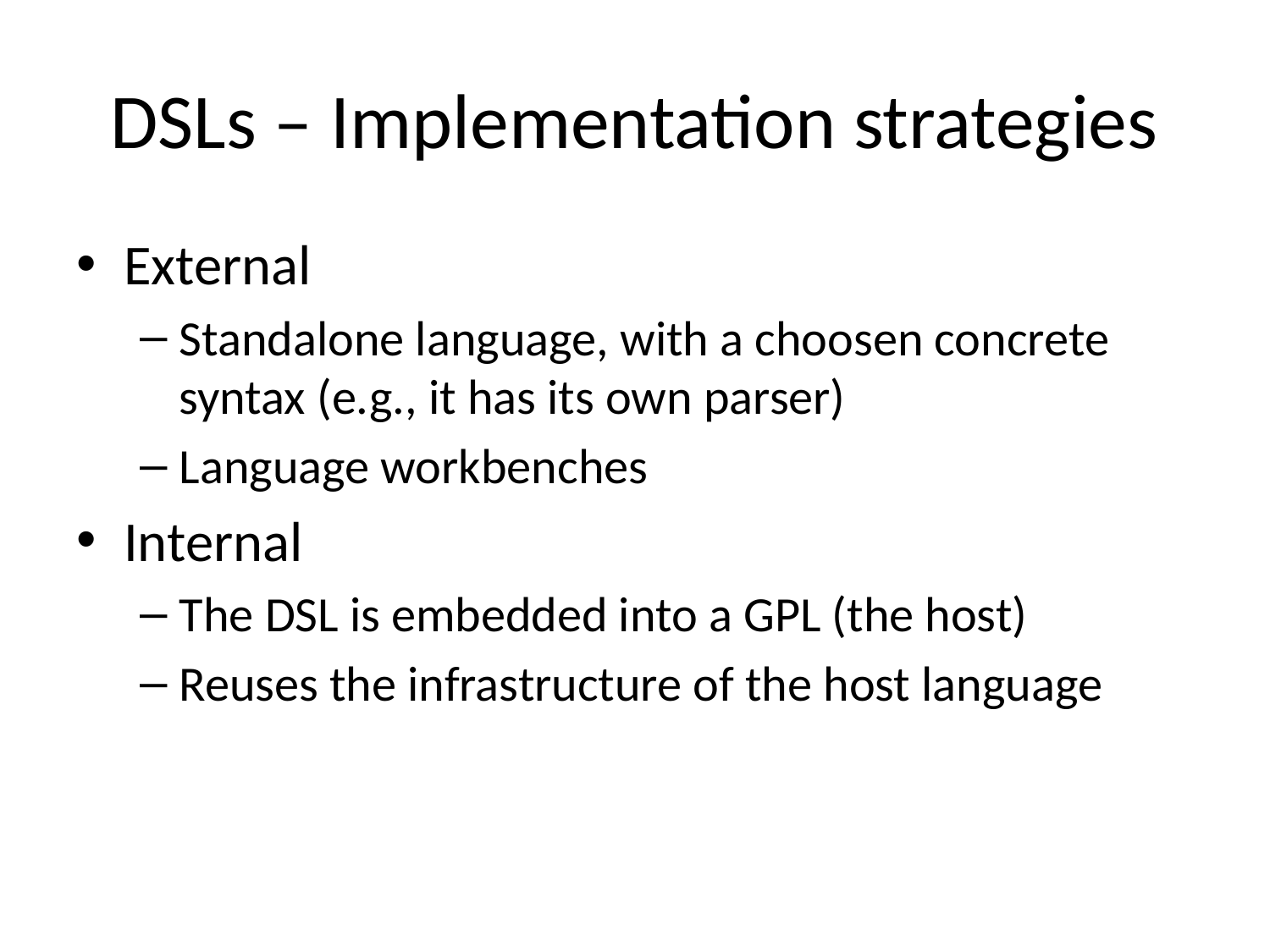

# DSLs – Implementation strategies
External
Standalone language, with a choosen concrete syntax (e.g., it has its own parser)
Language workbenches
Internal
The DSL is embedded into a GPL (the host)
Reuses the infrastructure of the host language